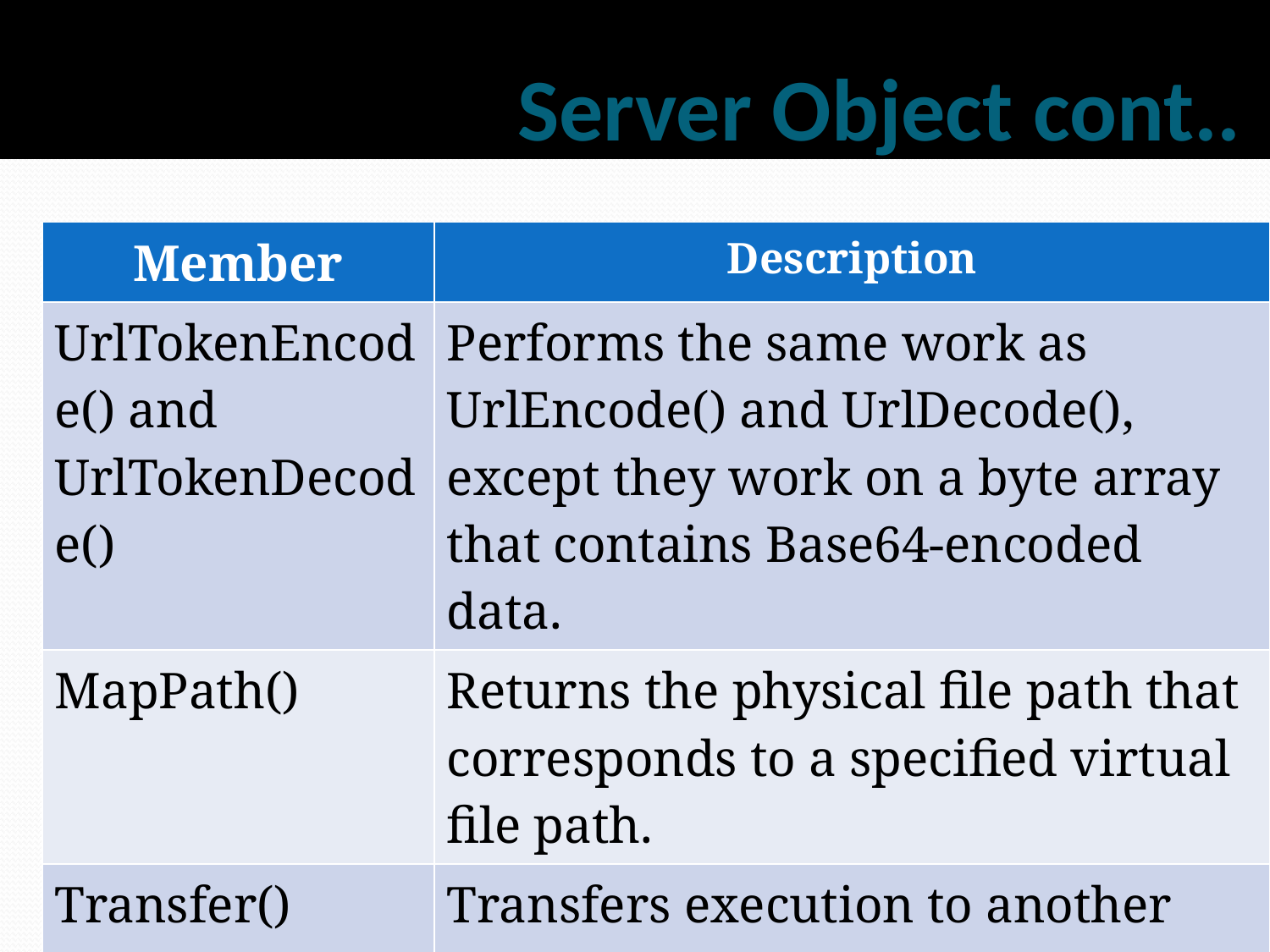

# Server Object cont..
| Member | Description |
| --- | --- |
| UrlTokenEncode() and UrlTokenDecode() | Performs the same work as UrlEncode() and UrlDecode(), except they work on a byte array that contains Base64-encoded data. |
| MapPath() | Returns the physical file path that corresponds to a specified virtual file path. |
| Transfer() | Transfers execution to another web page in the current application. |
36